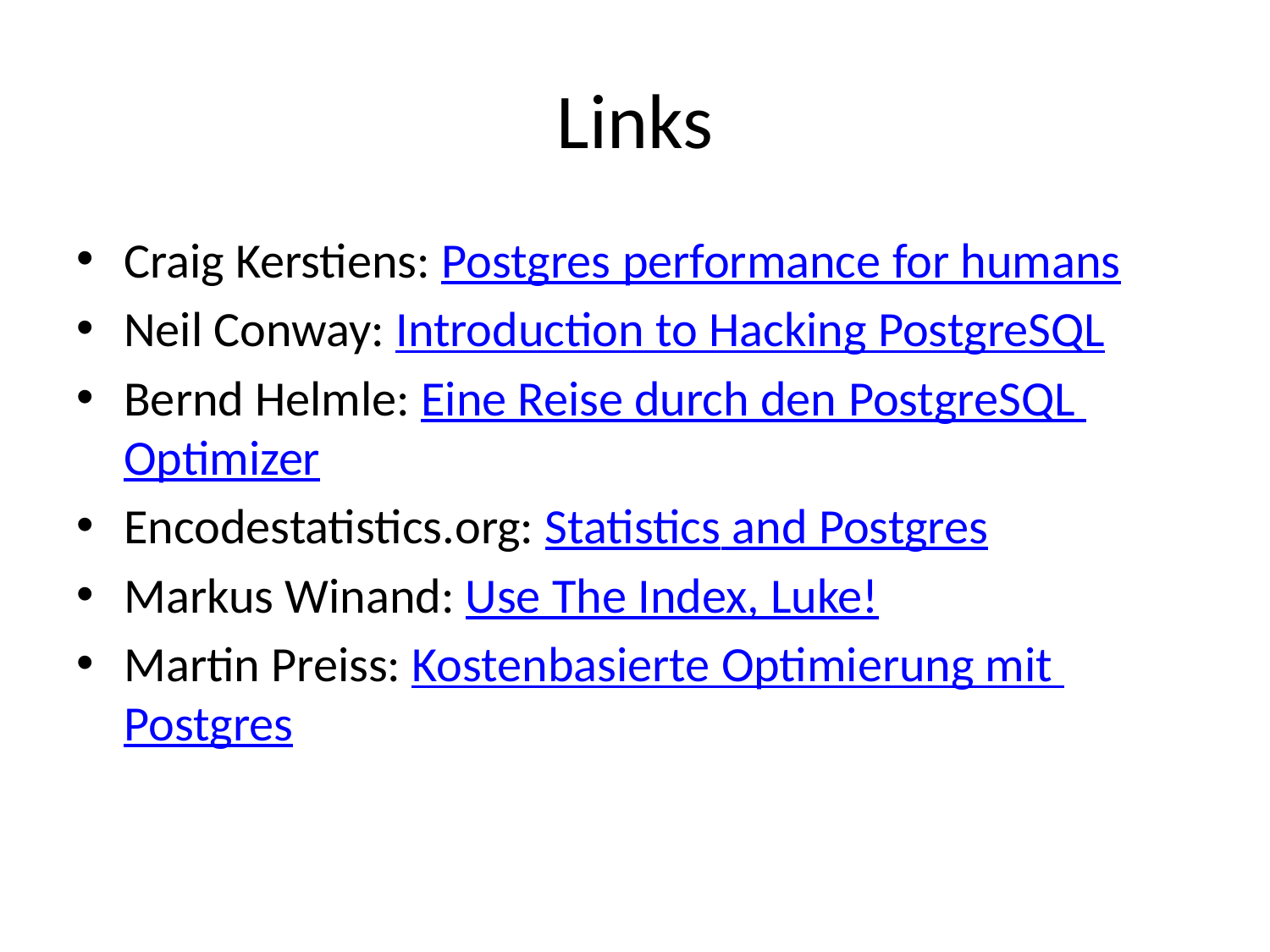

# Links
Craig Kerstiens: Postgres performance for humans
Neil Conway: Introduction to Hacking PostgreSQL
Bernd Helmle: Eine Reise durch den PostgreSQL Optimizer
Encodestatistics.org: Statistics and Postgres
Markus Winand: Use The Index, Luke!
Martin Preiss: Kostenbasierte Optimierung mit Postgres